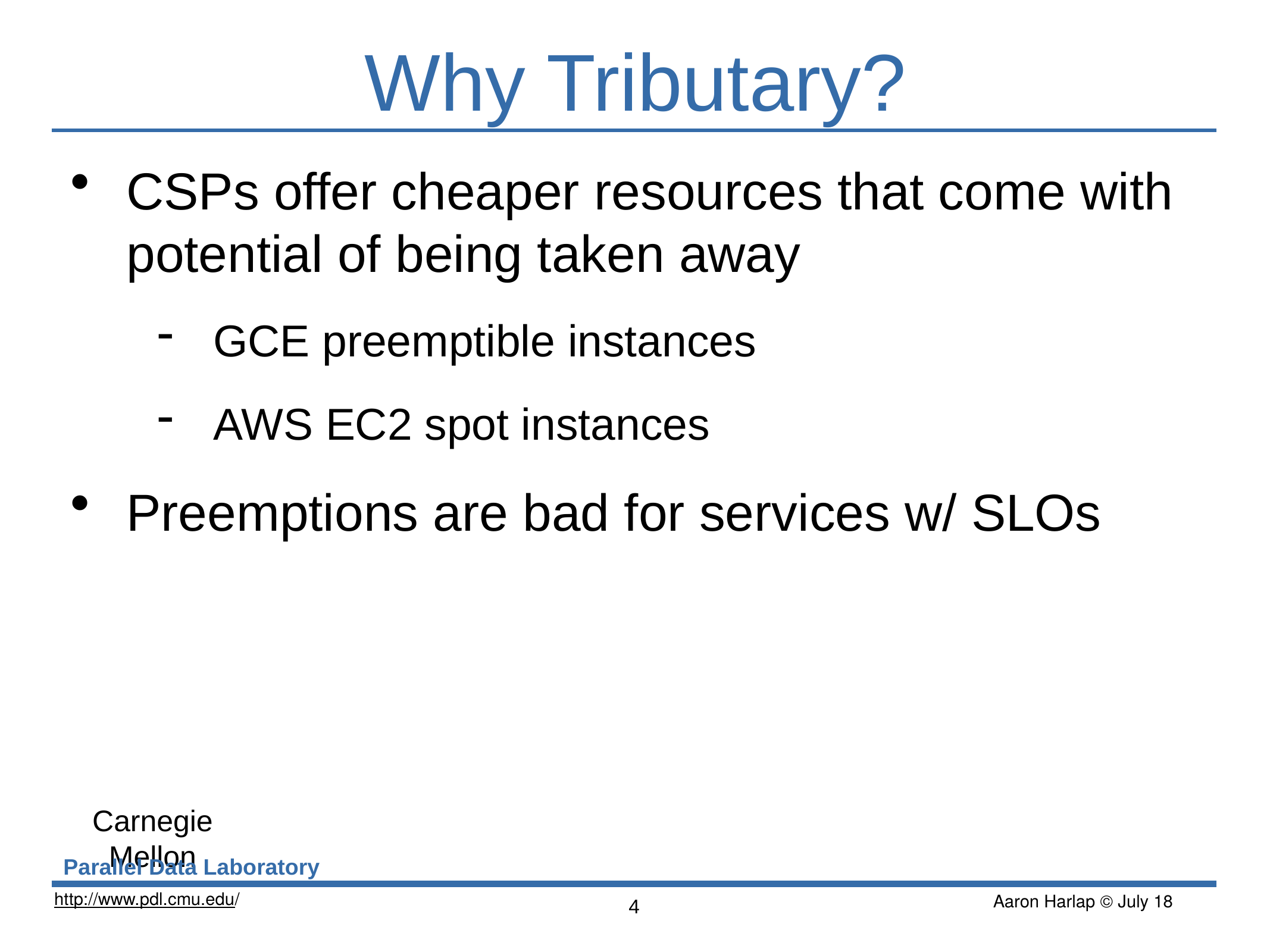

# Why Tributary?
CSPs offer cheaper resources that come with potential of being taken away
GCE preemptible instances
AWS EC2 spot instances
Preemptions are bad for services w/ SLOs
4